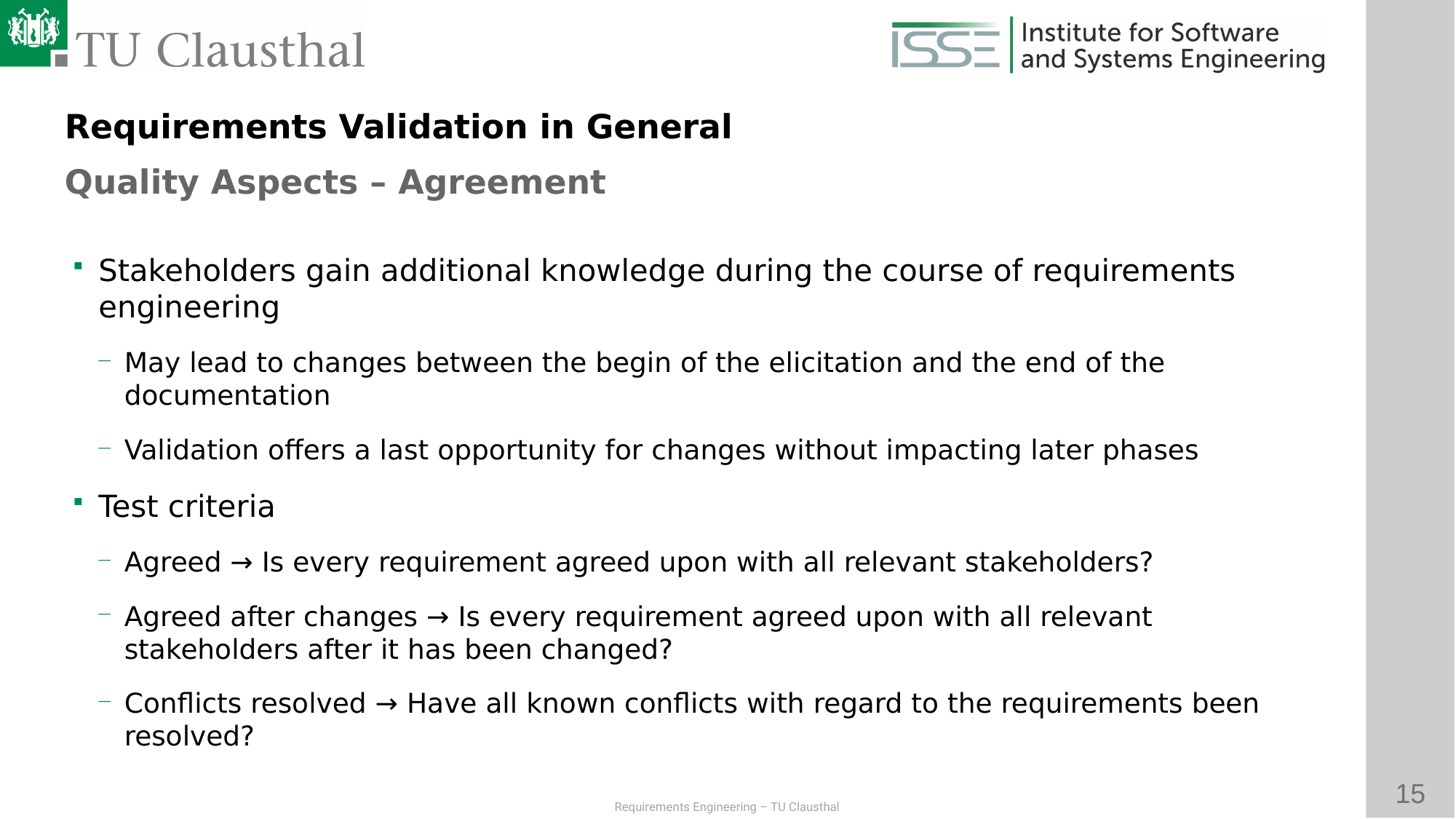

Requirements Validation in General
Quality Aspects – Agreement

# Stakeholders gain additional knowledge during the course of requirements engineering
May lead to changes between the begin of the elicitation and the end of the documentation
Validation offers a last opportunity for changes without impacting later phases
Test criteria
Agreed → Is every requirement agreed upon with all relevant stakeholders?
Agreed after changes → Is every requirement agreed upon with all relevant stakeholders after it has been changed?
Conflicts resolved → Have all known conflicts with regard to the requirements been resolved?